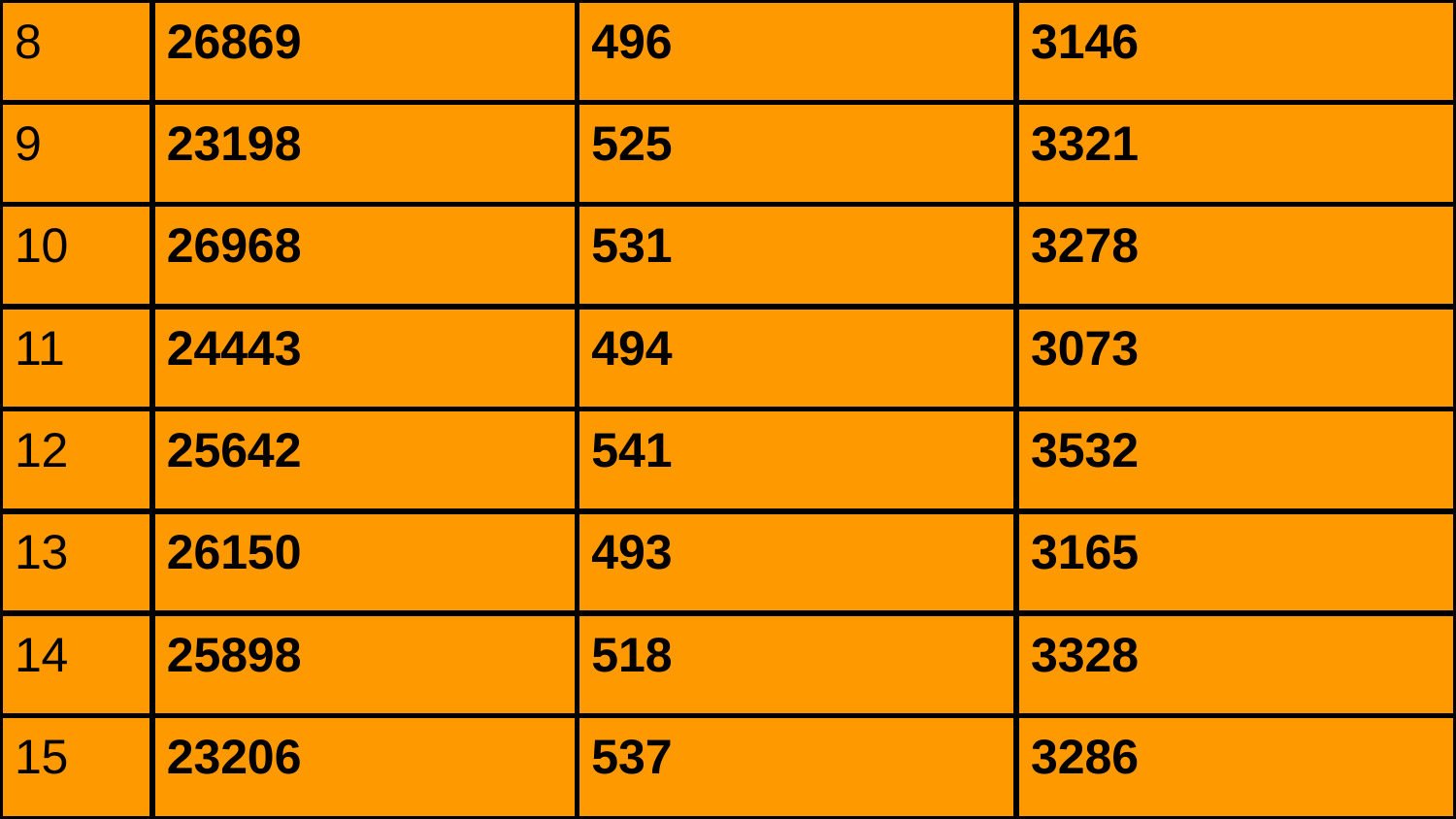

| 8 | 26869 | 496 | 3146 |
| --- | --- | --- | --- |
| 9 | 23198 | 525 | 3321 |
| 10 | 26968 | 531 | 3278 |
| 11 | 24443 | 494 | 3073 |
| 12 | 25642 | 541 | 3532 |
| 13 | 26150 | 493 | 3165 |
| 14 | 25898 | 518 | 3328 |
| 15 | 23206 | 537 | 3286 |